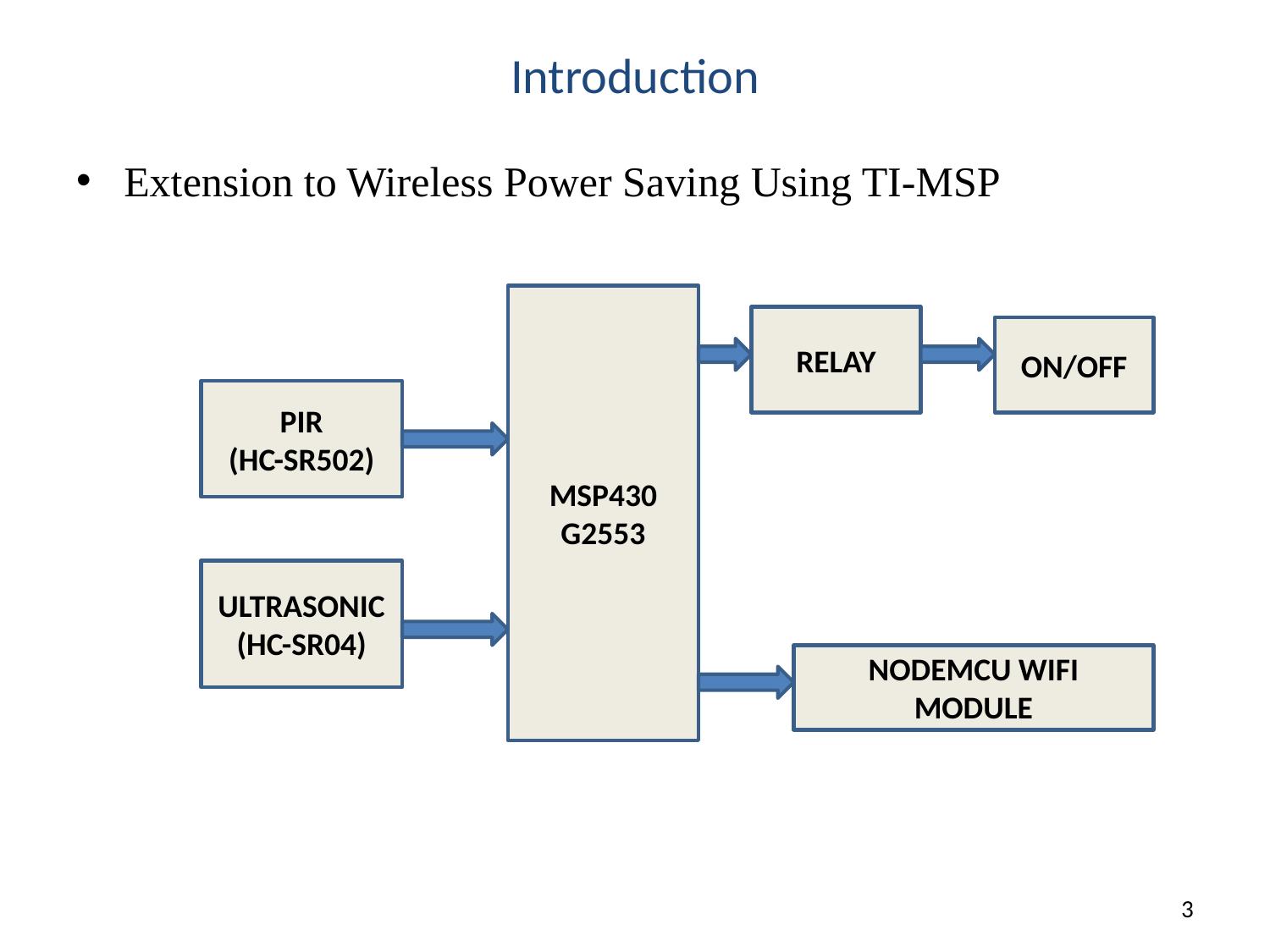

# Introduction
Extension to Wireless Power Saving Using TI-MSP
MSP430
G2553
RELAY
ON/OFF

PIR
(HC-SR502)

ULTRASONIC
(HC-SR04)

NODEMCU WIFI MODULE

3